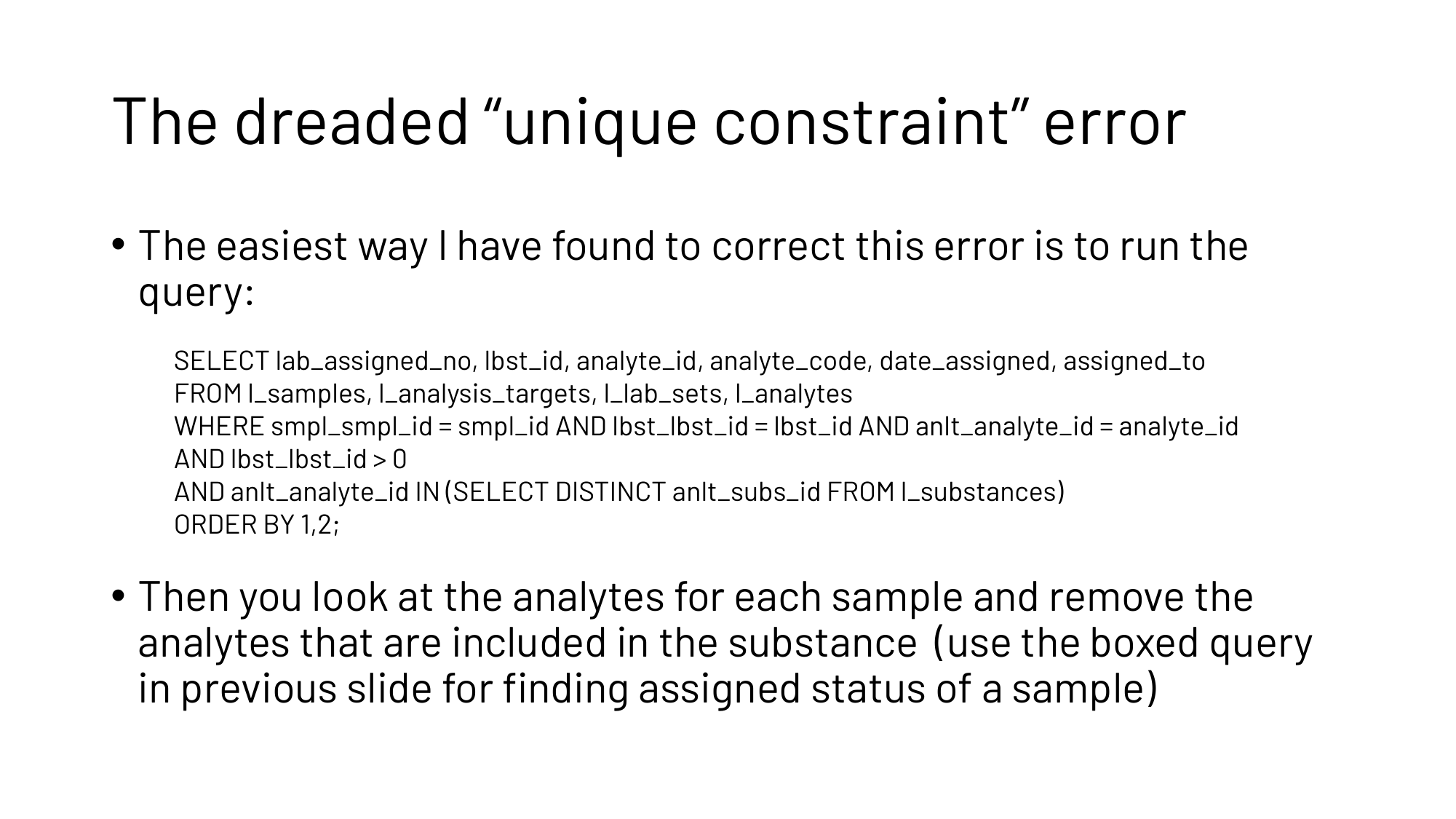

# The dreaded “unique constraint” error
The easiest way I have found to correct this error is to run the query:

Then you look at the analytes for each sample and remove the analytes that are included in the substance  (use the boxed query in previous slide for finding assigned status of a sample)
SELECT lab_assigned_no, lbst_id, analyte_id, analyte_code, date_assigned, assigned_to
FROM l_samples, l_analysis_targets, l_lab_sets, l_analytes
WHERE smpl_smpl_id = smpl_id AND lbst_lbst_id = lbst_id AND anlt_analyte_id = analyte_id
AND lbst_lbst_id > 0
AND anlt_analyte_id IN (SELECT DISTINCT anlt_subs_id FROM l_substances)
ORDER BY 1,2;